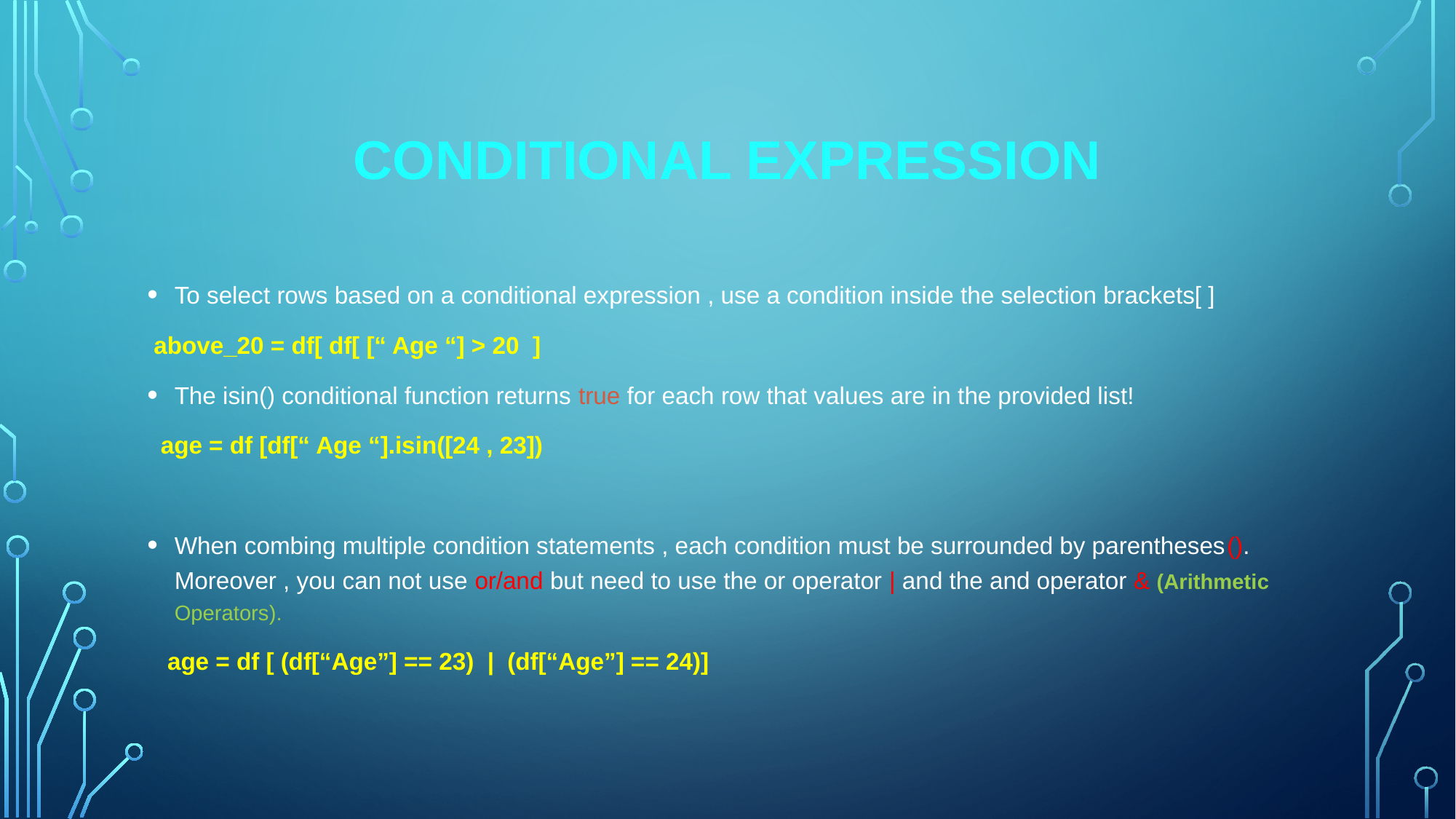

# conditional expression
To select rows based on a conditional expression , use a condition inside the selection brackets[ ]
 above_20 = df[ df[ [“ Age “] > 20  ]
The isin() conditional function returns true for each row that values are in the provided list!
  age = df [df[“ Age “].isin([24 , 23])

When combing multiple condition statements , each condition must be surrounded by parentheses(). Moreover , you can not use or/and but need to use the or operator | and the and operator & (Arithmetic Operators).
   age = df [ (df[“Age”] == 23)  |  (df[“Age”] == 24)]